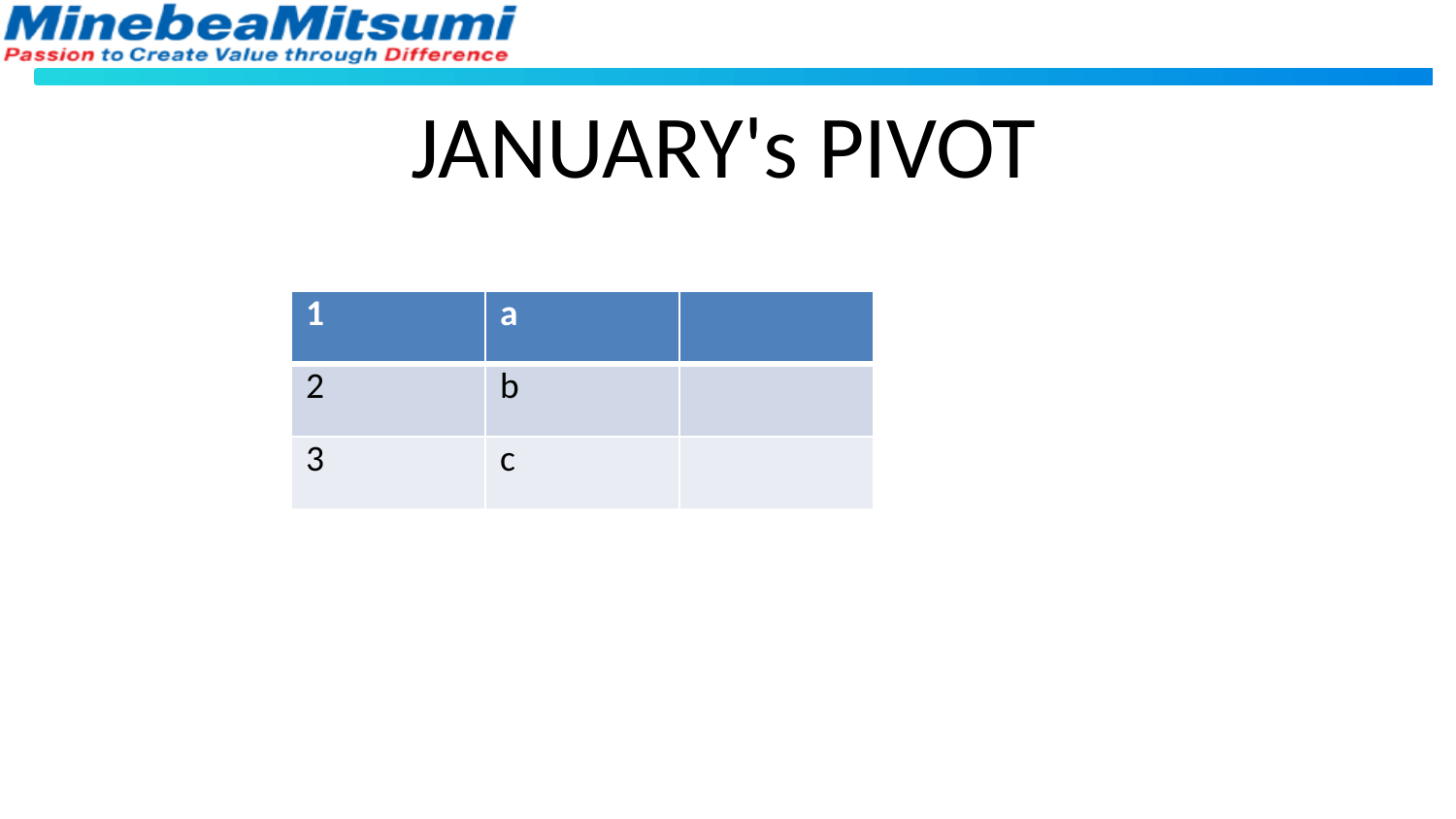

# JANUARY's PIVOT
| 1 | a |  |
| --- | --- | --- |
| 2 | b |  |
| 3 | c |  |